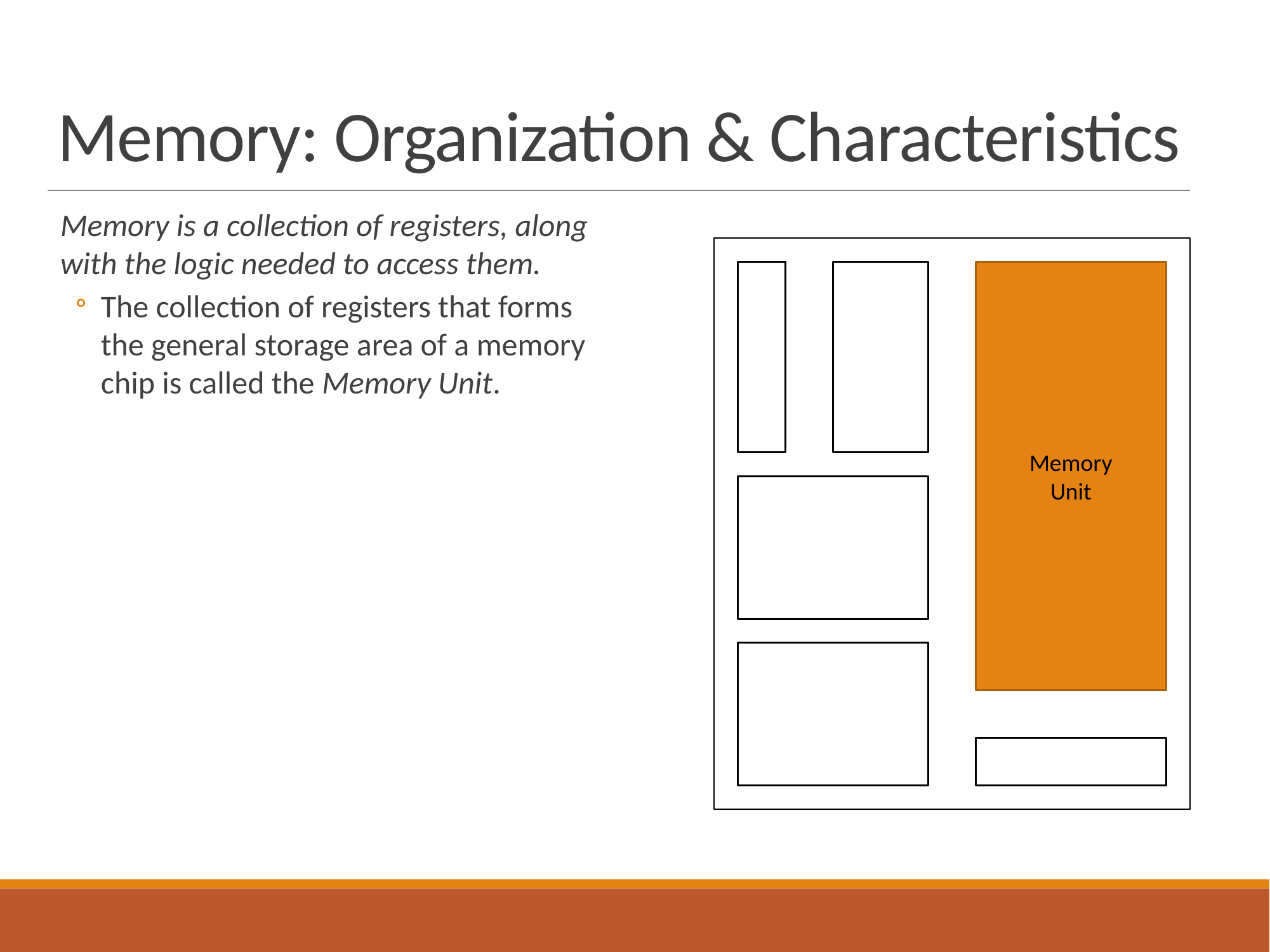

# Memory: Organization & Characteristics
Memory is a collection of registers, along with the logic needed to access them.
The collection of registers that forms the general storage area of a memory chip is called the Memory Unit.

Memory
Unit